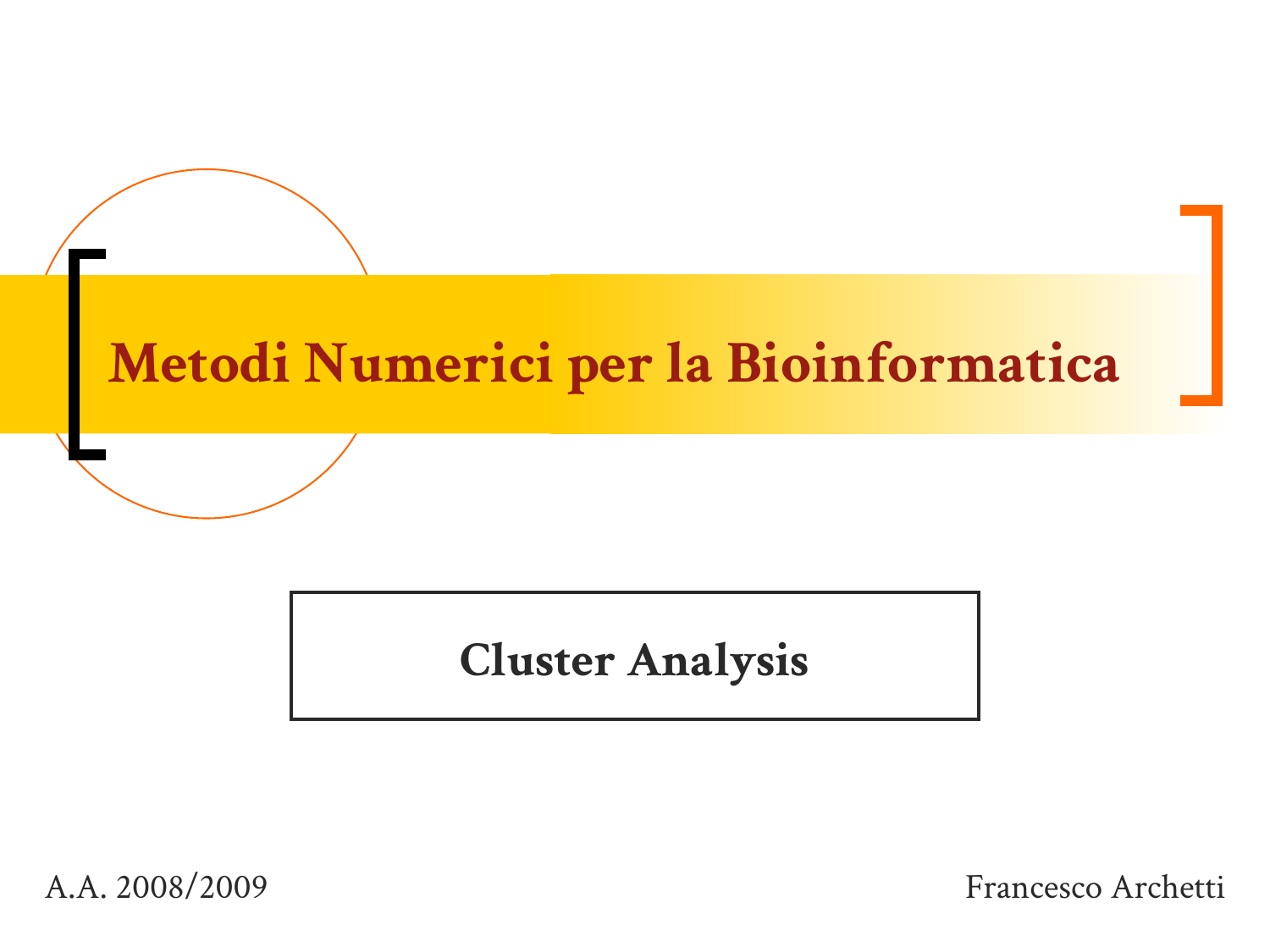

# Metodi Numerici per la Bioinformatica
Cluster Analysis
A.A. 2008/2009
Francesco Archetti